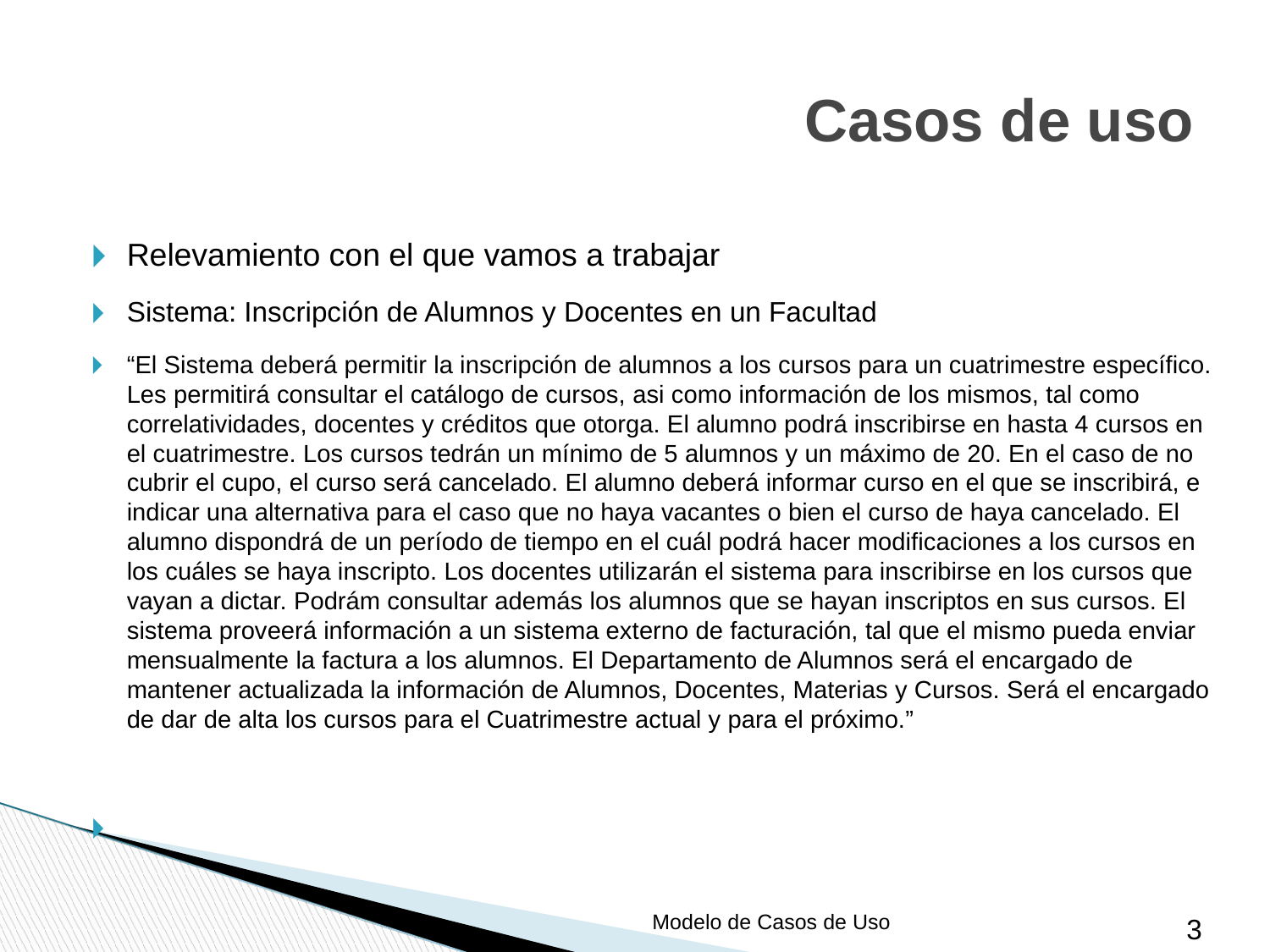

Casos de uso
Relevamiento con el que vamos a trabajar
Sistema: Inscripción de Alumnos y Docentes en un Facultad
“El Sistema deberá permitir la inscripción de alumnos a los cursos para un cuatrimestre específico. Les permitirá consultar el catálogo de cursos, asi como información de los mismos, tal como correlatividades, docentes y créditos que otorga. El alumno podrá inscribirse en hasta 4 cursos en el cuatrimestre. Los cursos tedrán un mínimo de 5 alumnos y un máximo de 20. En el caso de no cubrir el cupo, el curso será cancelado. El alumno deberá informar curso en el que se inscribirá, e indicar una alternativa para el caso que no haya vacantes o bien el curso de haya cancelado. El alumno dispondrá de un período de tiempo en el cuál podrá hacer modificaciones a los cursos en los cuáles se haya inscripto. Los docentes utilizarán el sistema para inscribirse en los cursos que vayan a dictar. Podrám consultar además los alumnos que se hayan inscriptos en sus cursos. El sistema proveerá información a un sistema externo de facturación, tal que el mismo pueda enviar mensualmente la factura a los alumnos. El Departamento de Alumnos será el encargado de mantener actualizada la información de Alumnos, Docentes, Materias y Cursos. Será el encargado de dar de alta los cursos para el Cuatrimestre actual y para el próximo.”

Modelo de Casos de Uso
3